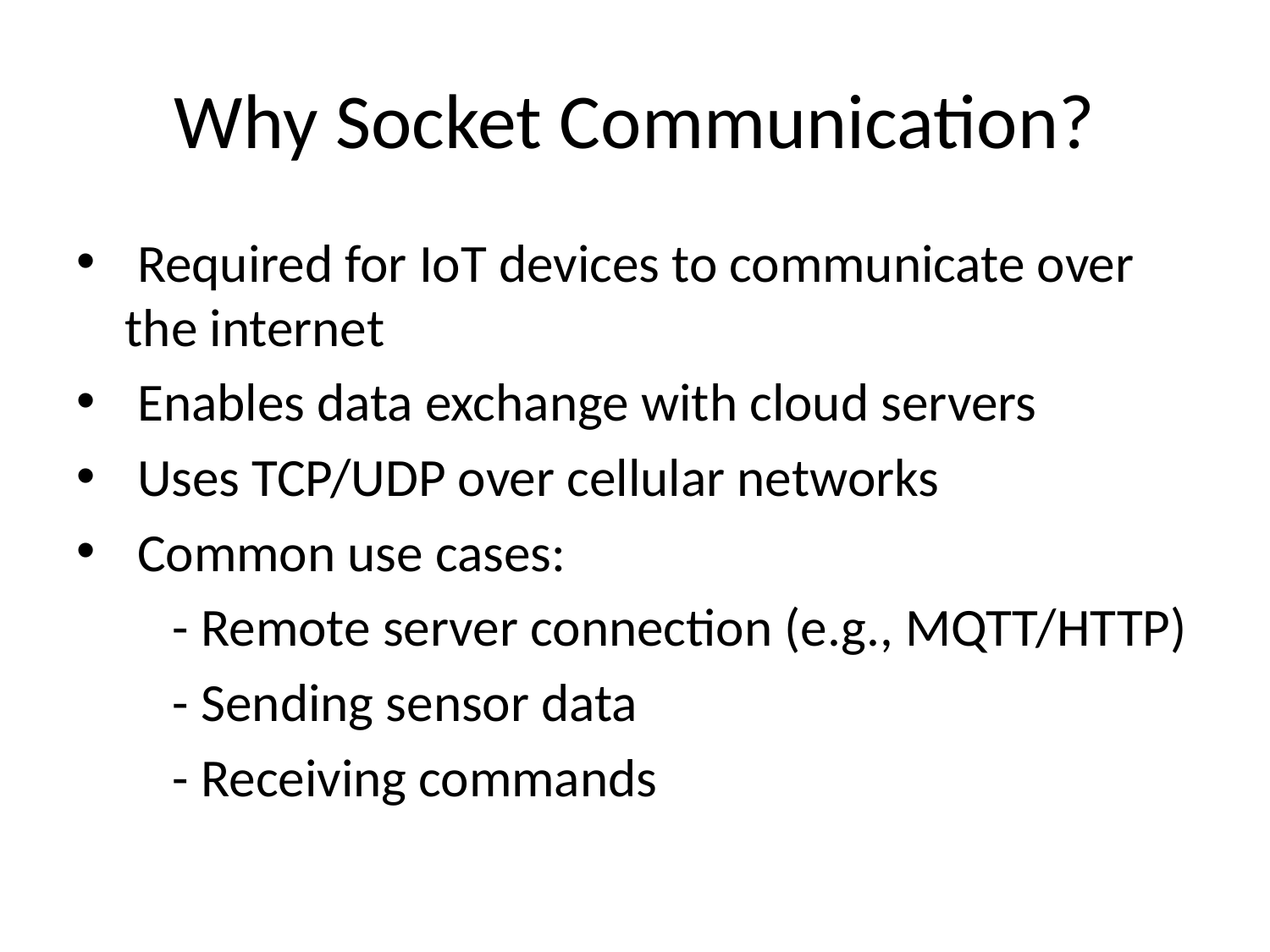

# Why Socket Communication?
 Required for IoT devices to communicate over the internet
 Enables data exchange with cloud servers
 Uses TCP/UDP over cellular networks
 Common use cases:
        - Remote server connection (e.g., MQTT/HTTP)
        - Sending sensor data
        - Receiving commands